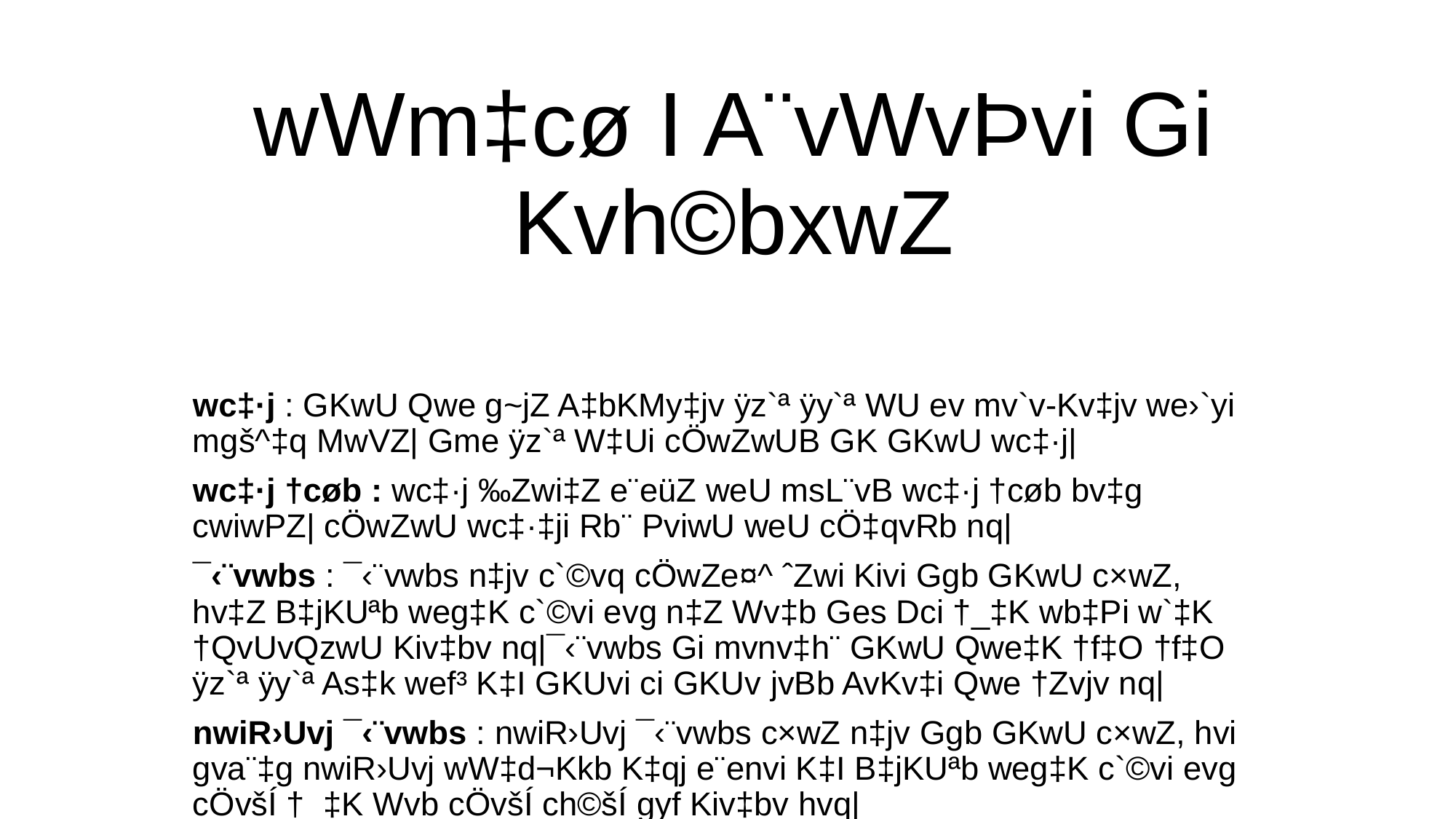

# wWm‡cø I A¨vWvÞvi Gi Kvh©bxwZ

wc‡·j : GKwU Qwe g~jZ A‡bKMy‡jv ÿz`ª ÿy`ª WU ev mv`v-Kv‡jv we›`yi mgš^‡q MwVZ| Gme ÿz`ª W‡Ui cÖwZwUB GK GKwU wc‡·j|
wc‡·j †cøb : wc‡·j ‰Zwi‡Z e¨eüZ weU msL¨vB wc‡·j †cøb bv‡g cwiwPZ| cÖwZwU wc‡·‡ji Rb¨ PviwU weU cÖ‡qvRb nq|
¯‹¨vwbs : ¯‹¨vwbs n‡jv c`©vq cÖwZe¤^ ˆZwi Kivi Ggb GKwU c×wZ, hv‡Z B‡jKUªb weg‡K c`©vi evg n‡Z Wv‡b Ges Dci †_‡K wb‡Pi w`‡K †QvUvQzwU Kiv‡bv nq|¯‹¨vwbs Gi mvnv‡h¨ GKwU Qwe‡K †f‡O †f‡O ÿz`ª ÿy`ª As‡k wef³ K‡I GKUvi ci GKUv jvBb AvKv‡i Qwe †Zvjv nq|
nwiR›Uvj ¯‹¨vwbs : nwiR›Uvj ¯‹¨vwbs c×wZ n‡jv Ggb GKwU c×wZ, hvi gva¨‡g nwiR›Uvj wW‡d¬Kkb K‡qj e¨envi K‡I B‡jKUªb weg‡K c`©vi evg cÖvšÍ †_‡K Wvb cÖvšÍ ch©šÍ gyf Kiv‡bv hvq|